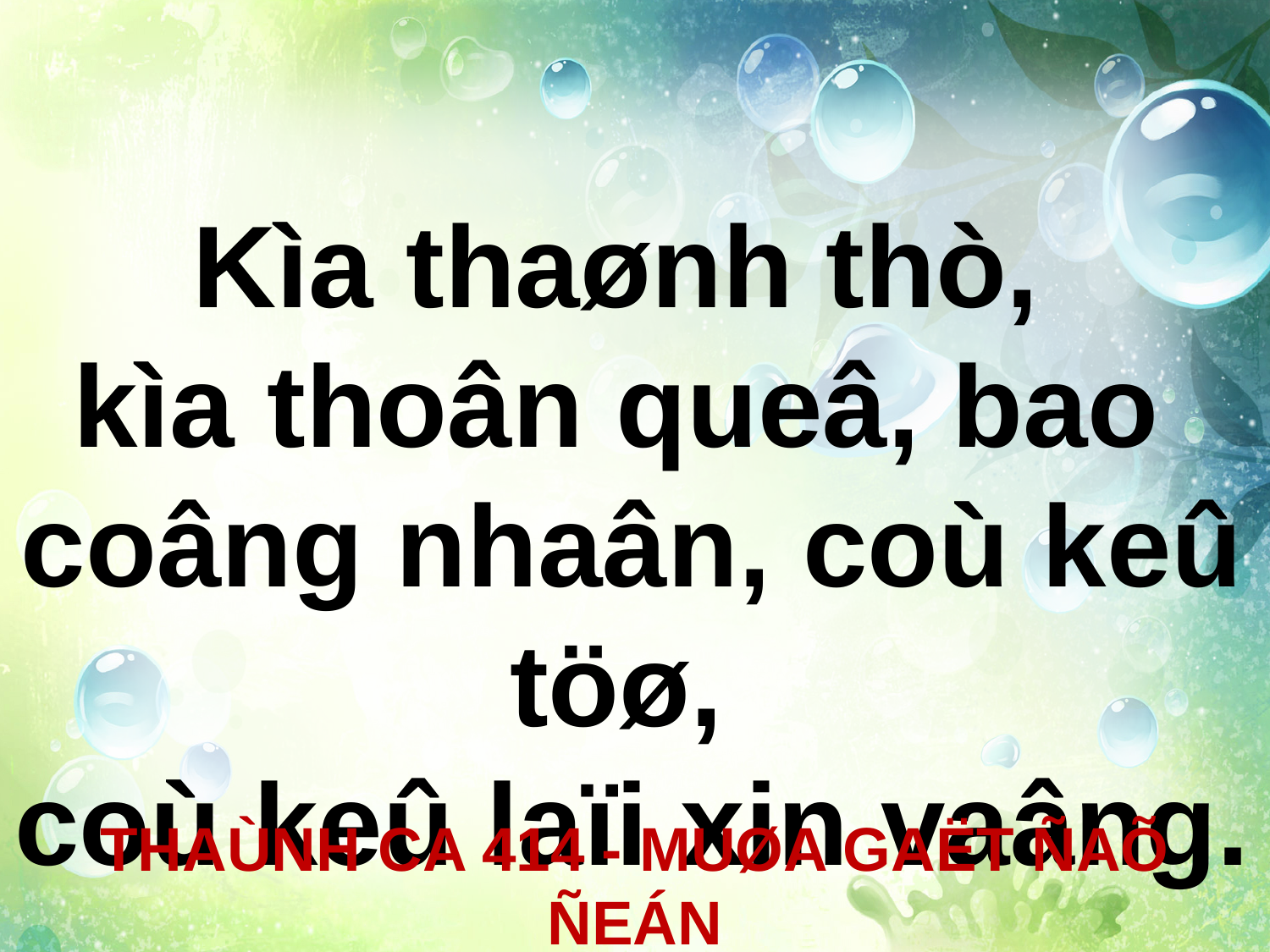

Kìa thaønh thò,
kìa thoân queâ, bao
coâng nhaân, coù keû töø,
coù keû laïi xin vaâng.
THAÙNH CA 414 - MUØA GAËT ÑAÕ ÑEÁN